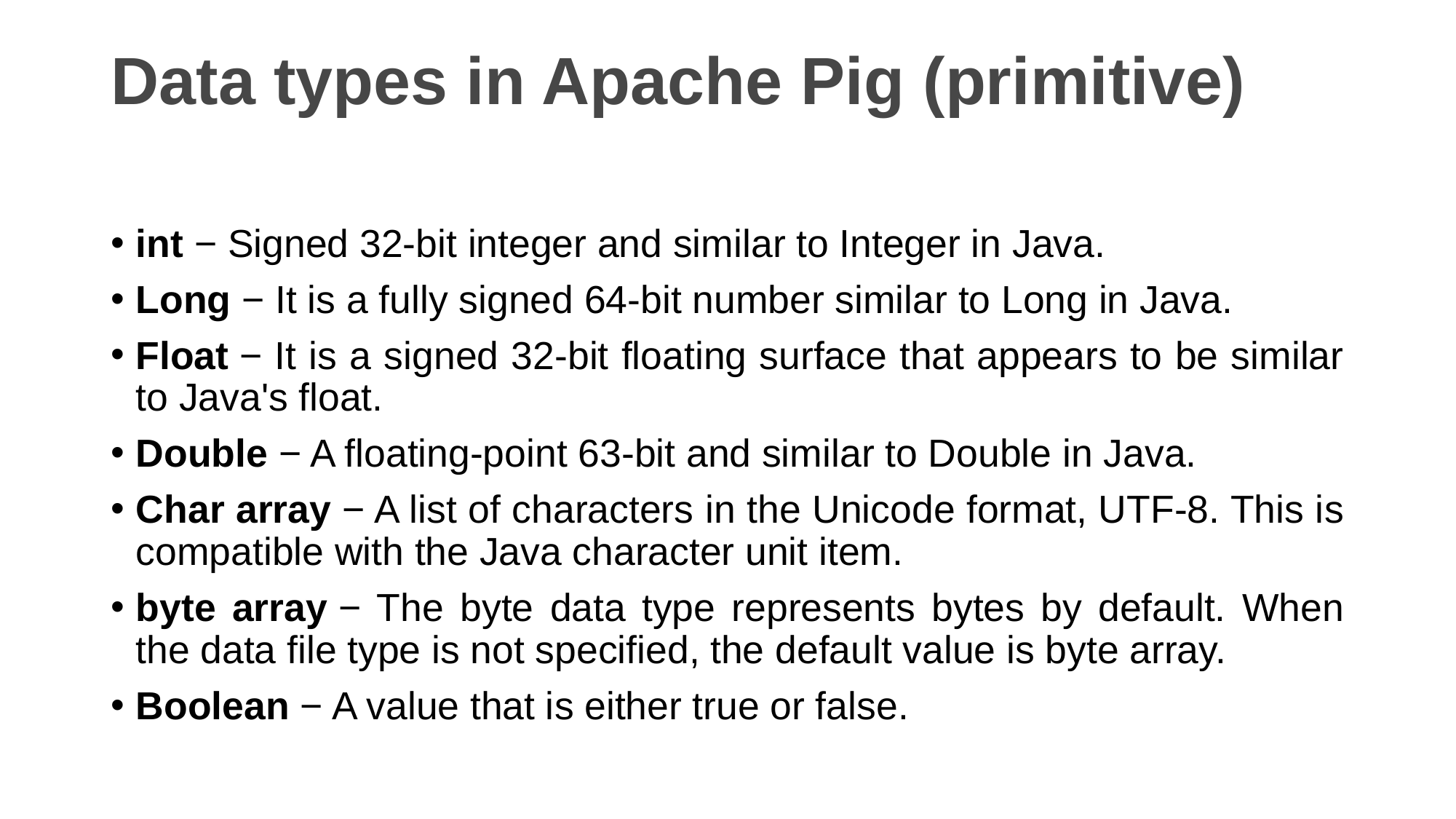

# Data types in Apache Pig (primitive)
int − Signed 32-bit integer and similar to Integer in Java.
Long − It is a fully signed 64-bit number similar to Long in Java.
Float − It is a signed 32-bit floating surface that appears to be similar to Java's float.
Double − A floating-point 63-bit and similar to Double in Java.
Char array − A list of characters in the Unicode format, UTF-8. This is compatible with the Java character unit item.
byte array − The byte data type represents bytes by default. When the data file type is not specified, the default value is byte array.
Boolean − A value that is either true or false.